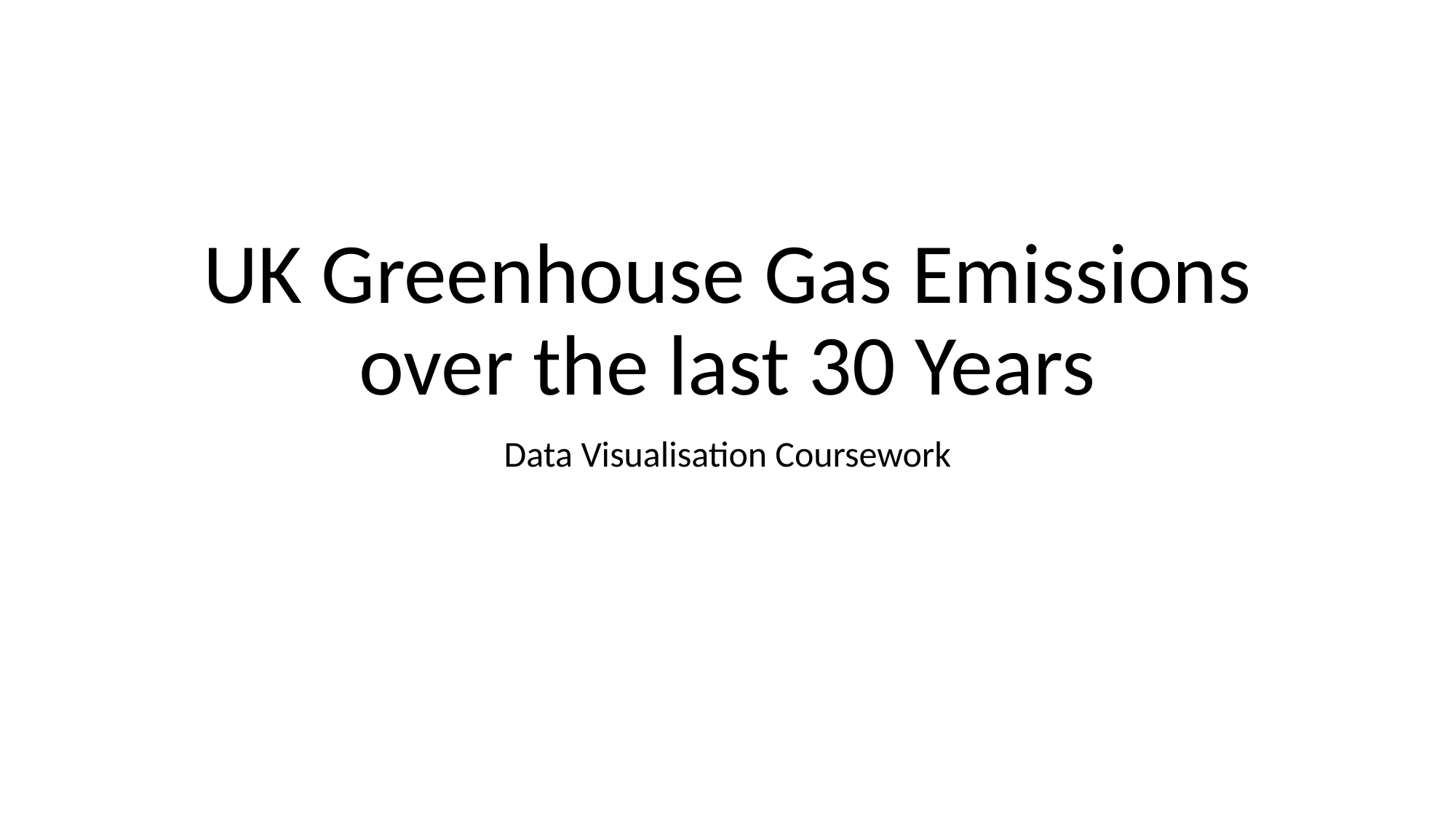

# UK Greenhouse Gas Emissions over the last 30 Years
Data Visualisation Coursework